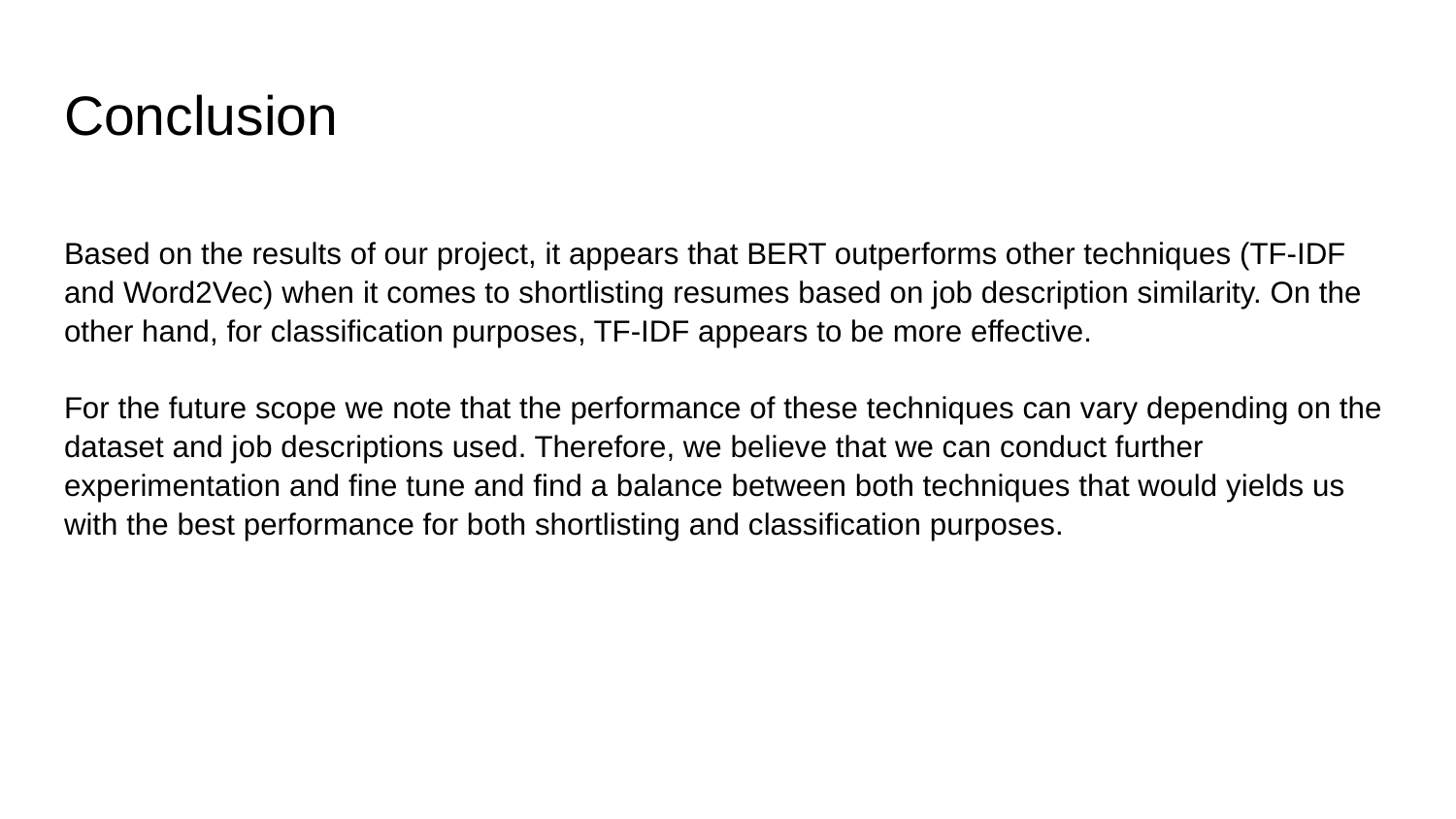

# Conclusion

Based on the results of our project, it appears that BERT outperforms other techniques (TF-IDF and Word2Vec) when it comes to shortlisting resumes based on job description similarity. On the other hand, for classification purposes, TF-IDF appears to be more effective.

For the future scope we note that the performance of these techniques can vary depending on the dataset and job descriptions used. Therefore, we believe that we can conduct further experimentation and fine tune and find a balance between both techniques that would yields us with the best performance for both shortlisting and classification purposes.